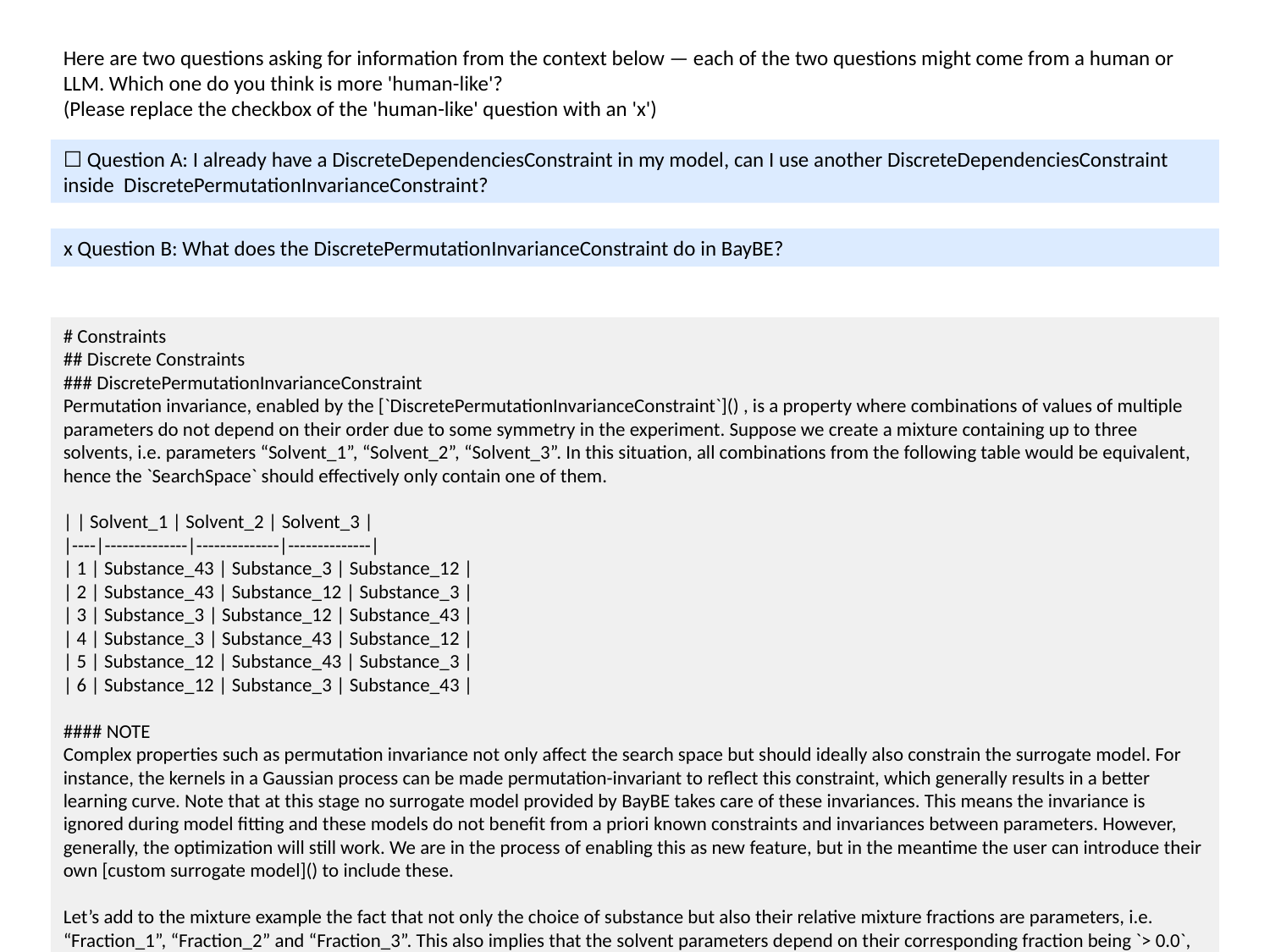

Here are two questions asking for information from the context below — each of the two questions might come from a human or LLM. Which one do you think is more 'human-like'?
(Please replace the checkbox of the 'human-like' question with an 'x')
☐ Question A: I already have a DiscreteDependenciesConstraint in my model, can I use another DiscreteDependenciesConstraint inside  DiscretePermutationInvarianceConstraint?
x Question B: What does the DiscretePermutationInvarianceConstraint do in BayBE?
# Constraints
## Discrete Constraints
### DiscretePermutationInvarianceConstraint
Permutation invariance, enabled by the [`DiscretePermutationInvarianceConstraint`]() , is a property where combinations of values of multiple parameters do not depend on their order due to some symmetry in the experiment. Suppose we create a mixture containing up to three solvents, i.e. parameters “Solvent_1”, “Solvent_2”, “Solvent_3”. In this situation, all combinations from the following table would be equivalent, hence the `SearchSpace` should effectively only contain one of them.

| | Solvent_1 | Solvent_2 | Solvent_3 | |----|--------------|--------------|--------------| | 1 | Substance_43 | Substance_3 | Substance_12 | | 2 | Substance_43 | Substance_12 | Substance_3 | | 3 | Substance_3 | Substance_12 | Substance_43 | | 4 | Substance_3 | Substance_43 | Substance_12 | | 5 | Substance_12 | Substance_43 | Substance_3 | | 6 | Substance_12 | Substance_3 | Substance_43 |

#### NOTE
Complex properties such as permutation invariance not only affect the search space but should ideally also constrain the surrogate model. For instance, the kernels in a Gaussian process can be made permutation-invariant to reflect this constraint, which generally results in a better learning curve. Note that at this stage no surrogate model provided by BayBE takes care of these invariances. This means the invariance is ignored during model fitting and these models do not benefit from a priori known constraints and invariances between parameters. However, generally, the optimization will still work. We are in the process of enabling this as new feature, but in the meantime the user can introduce their own [custom surrogate model]() to include these.

Let’s add to the mixture example the fact that not only the choice of substance but also their relative mixture fractions are parameters, i.e. “Fraction_1”, “Fraction_2” and “Fraction_3”. This also implies that the solvent parameters depend on their corresponding fraction being `> 0.0`, because in the case `== 0.0` the choice of solvent is irrelevant. This models a scenario that allows “up to, but not necessarily, three solvents”.

#### IMPORTANT
If some of the `parameters` of the `DiscretePermutationInvarianceConstraint` are dependent on other parameters, we require that the dependencies are provided as a `DiscreteDependenciesConstraint` to the `dependencies` argument of the `DiscretePermutationInvarianceConstraint`. This `DiscreteDependenciesConstraint` will not count towards the maximum limit of one `DiscreteDependenciesConstraint` discussed [here](#ddc).

The `DiscretePermutationInvarianceConstraint` below applies to our example and removes permutation-invariant combinations of solvents that have additional dependencies as well:

```python
from baybe.constraints import (
    DiscretePermutationInvarianceConstraint,
    DiscreteDependenciesConstraint,
    ThresholdCondition,
)
DiscretePermutationInvarianceConstraint(
…more text on next page